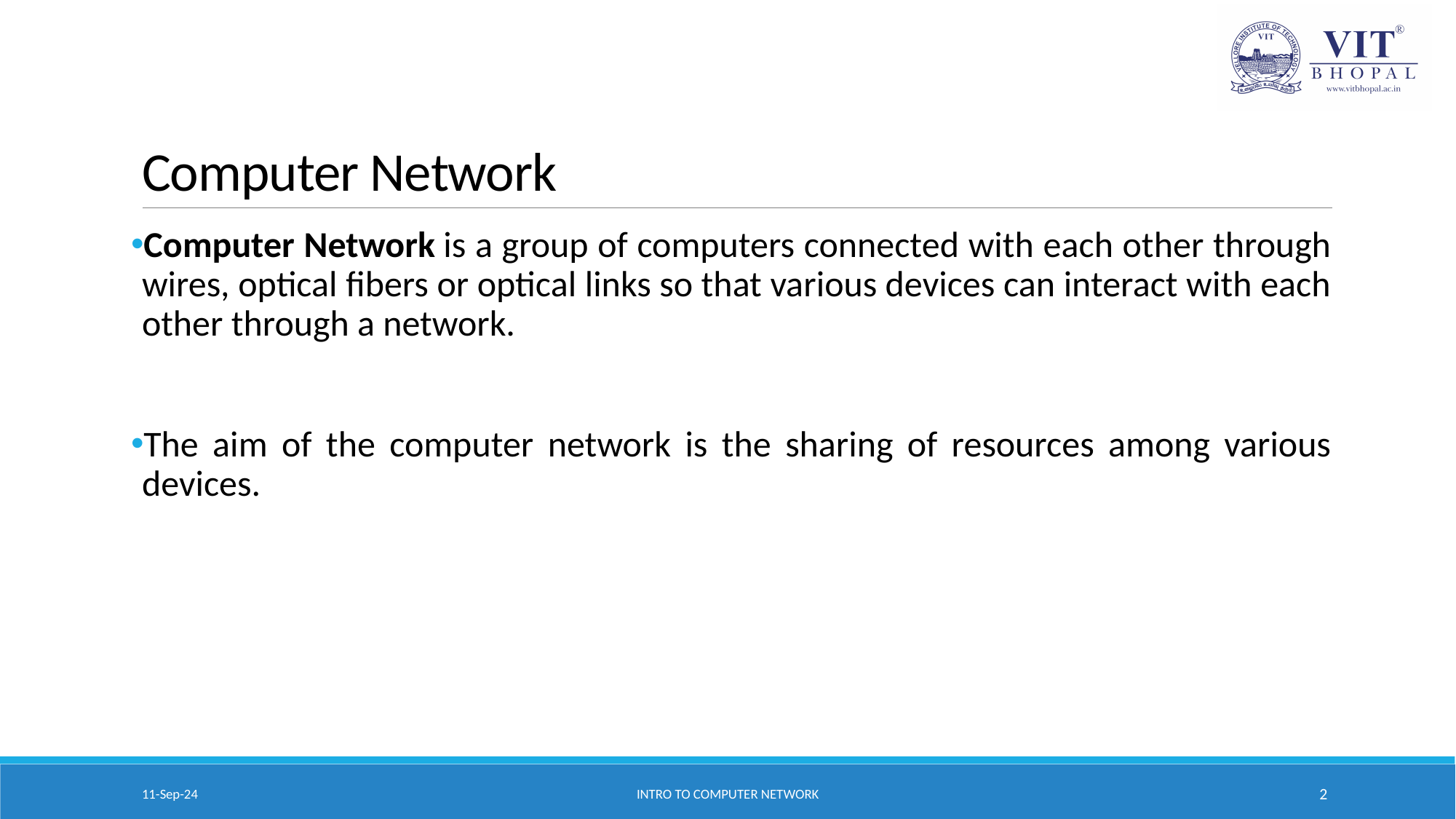

# Computer Network
Computer Network is a group of computers connected with each other through wires, optical fibers or optical links so that various devices can interact with each other through a network.

The aim of the computer network is the sharing of resources among various devices.

11-Sep-24
Intro to Computer Network
2